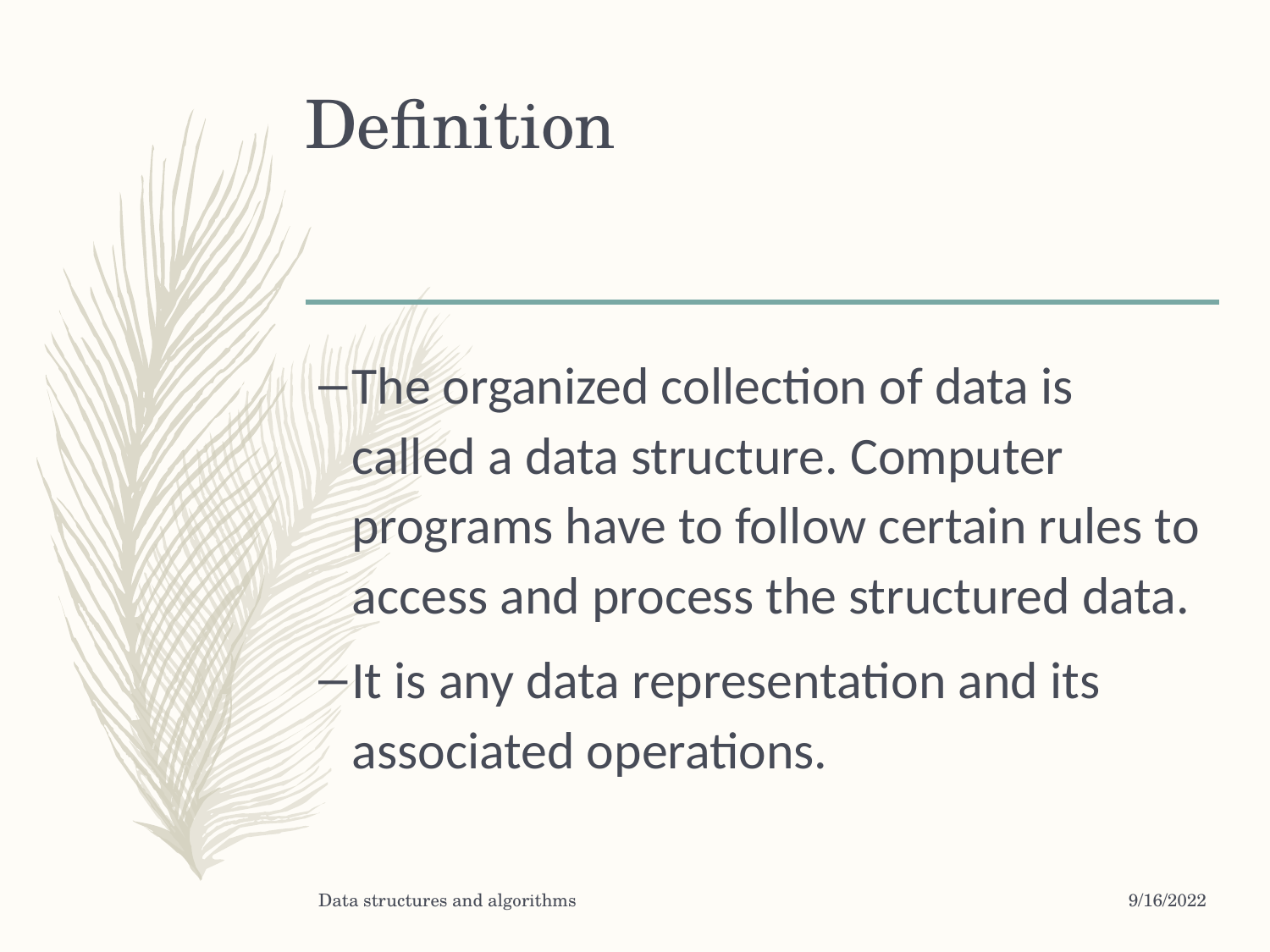

# Definition
The organized collection of data is called a data structure. Computer programs have to follow certain rules to access and process the structured data.
It is any data representation and its associated operations.

Data structures and algorithms
9/16/2022